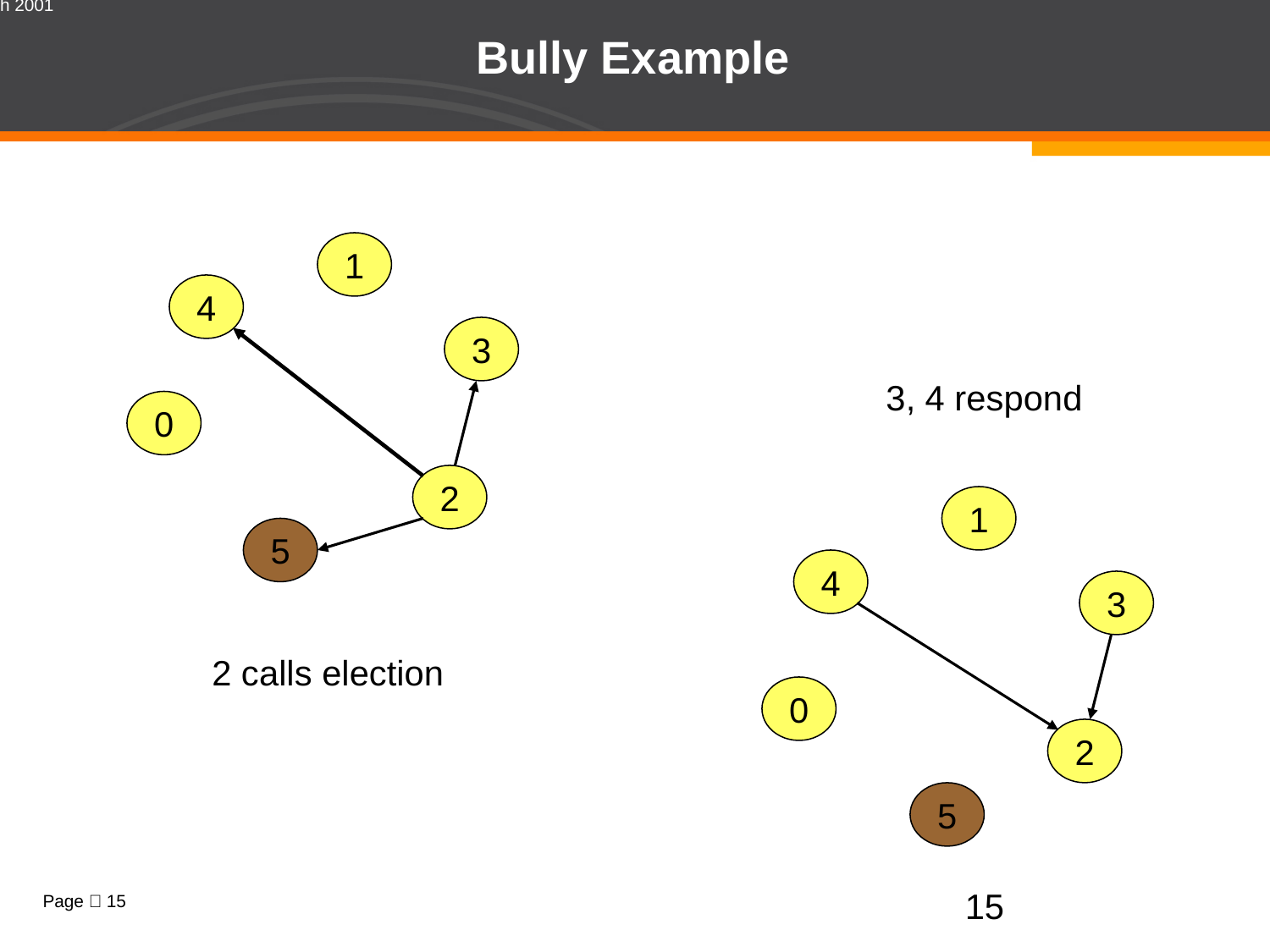

# Bully Example
1
4
3

3, 4 respond

0
2
1
5

4
3

2 calls election
0
2
5
15
7 March 2001